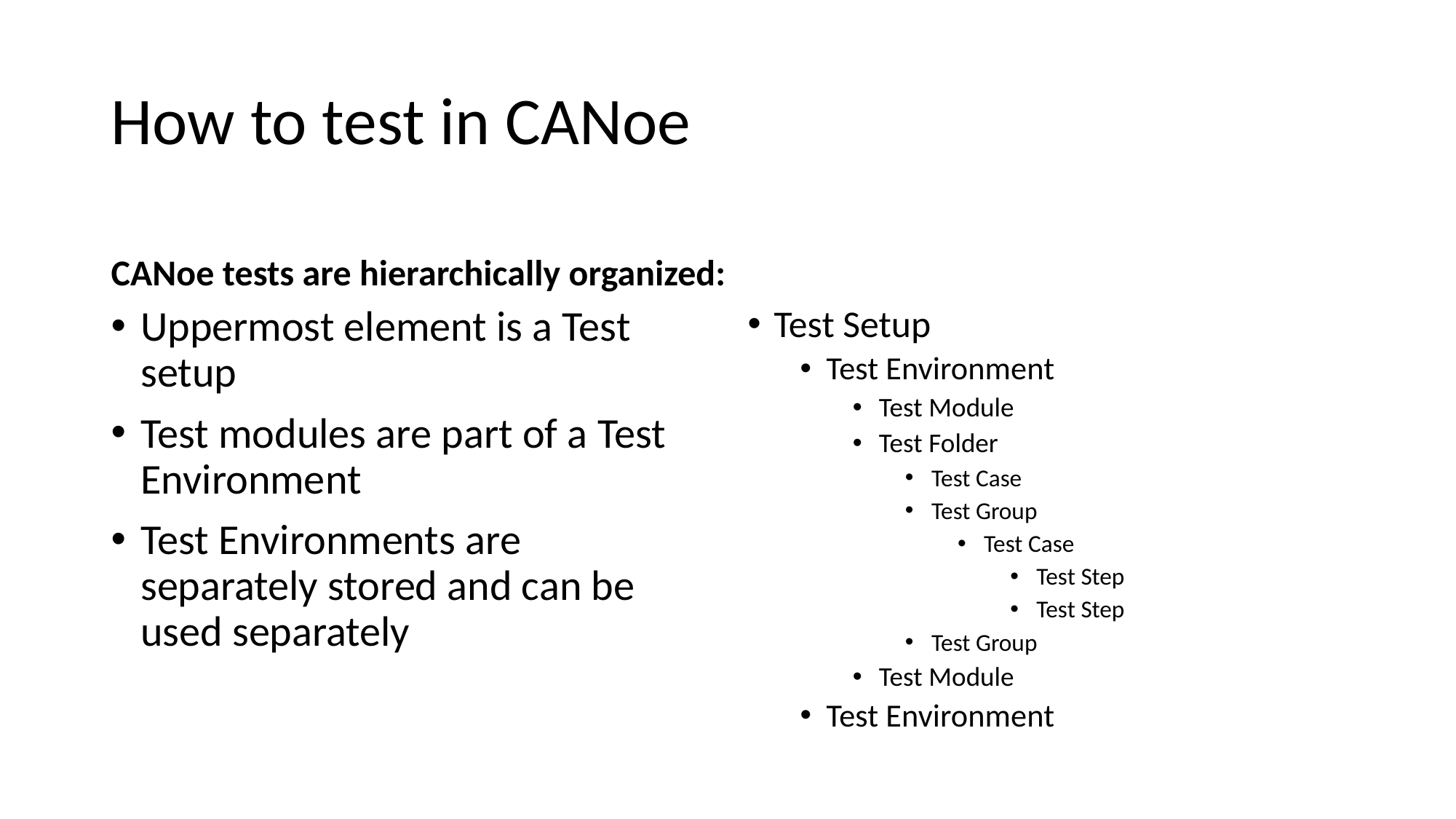

# How to test in CANoe
CANoe tests are hierarchically organized:
Uppermost element is a Test setup
Test modules are part of a Test Environment
Test Environments are separately stored and can be used separately

Test Setup
Test Environment
Test Module
Test Folder
Test Case
Test Group
Test Case
Test Step
Test Step
Test Group
Test Module
Test Environment